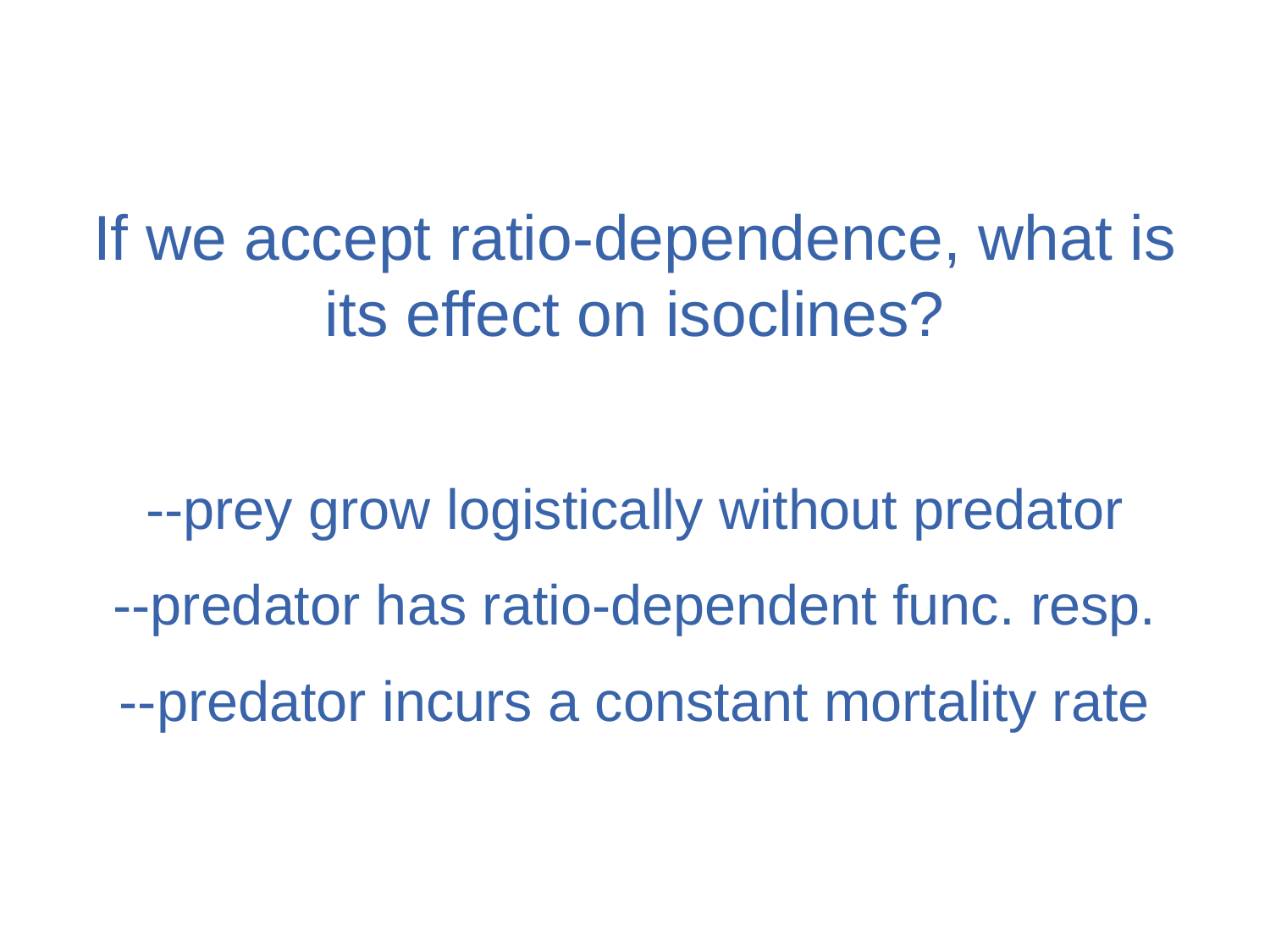

If we accept ratio-dependence, what is its effect on isoclines?

--prey grow logistically without predator
--predator has ratio-dependent func. resp.
--predator incurs a constant mortality rate